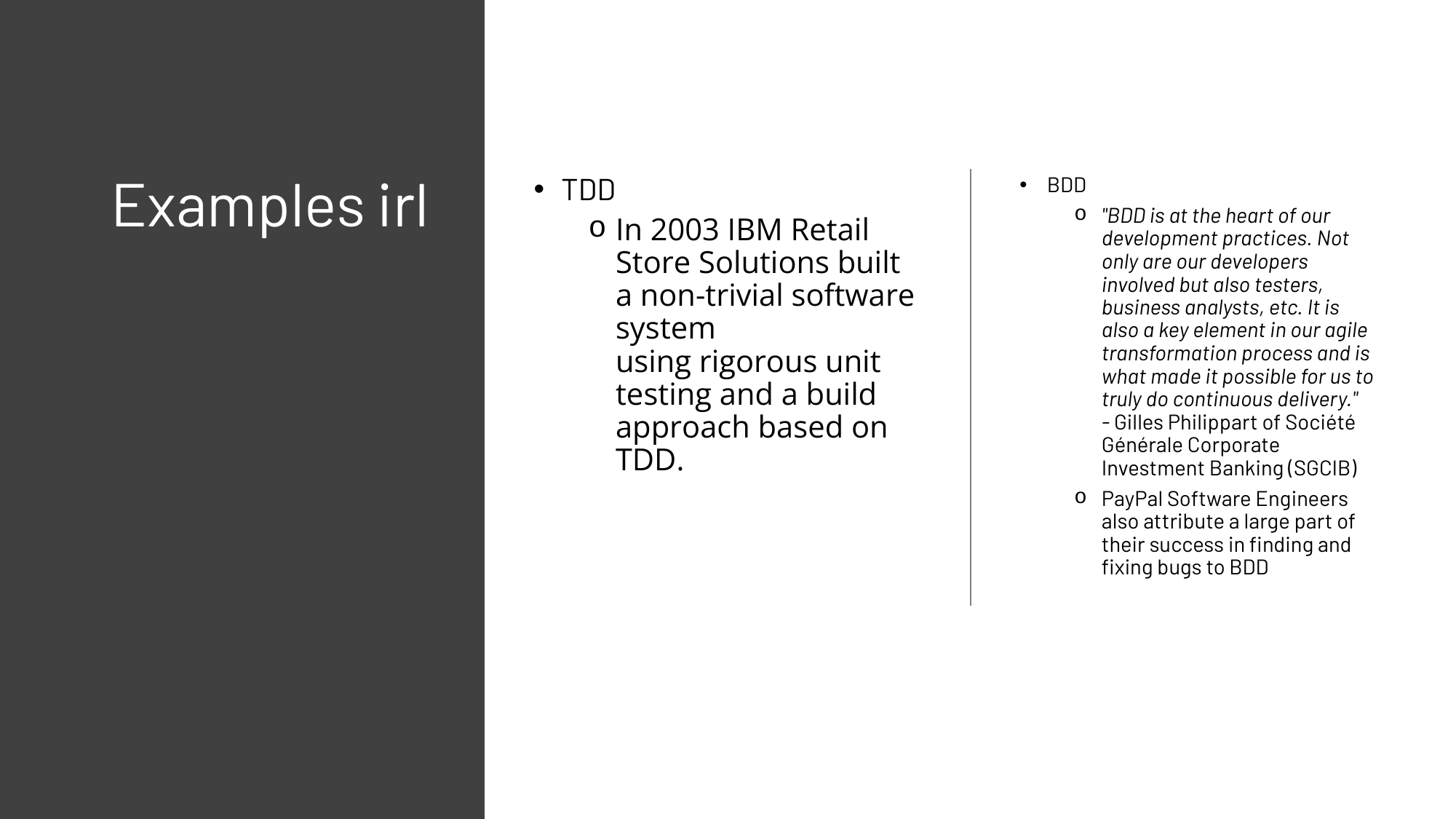

# Examples irl
TDD
In 2003 IBM Retail Store Solutions built a non-trivial software system using rigorous unit testing and a build approach based on TDD.
BDD
"BDD is at the heart of our development practices. Not only are our developers involved but also testers, business analysts, etc. It is also a key element in our agile transformation process and is what made it possible for us to truly do continuous delivery." - Gilles Philippart of Société Générale Corporate Investment Banking (SGCIB)
PayPal Software Engineers also attribute a large part of their success in finding and fixing bugs to BDD